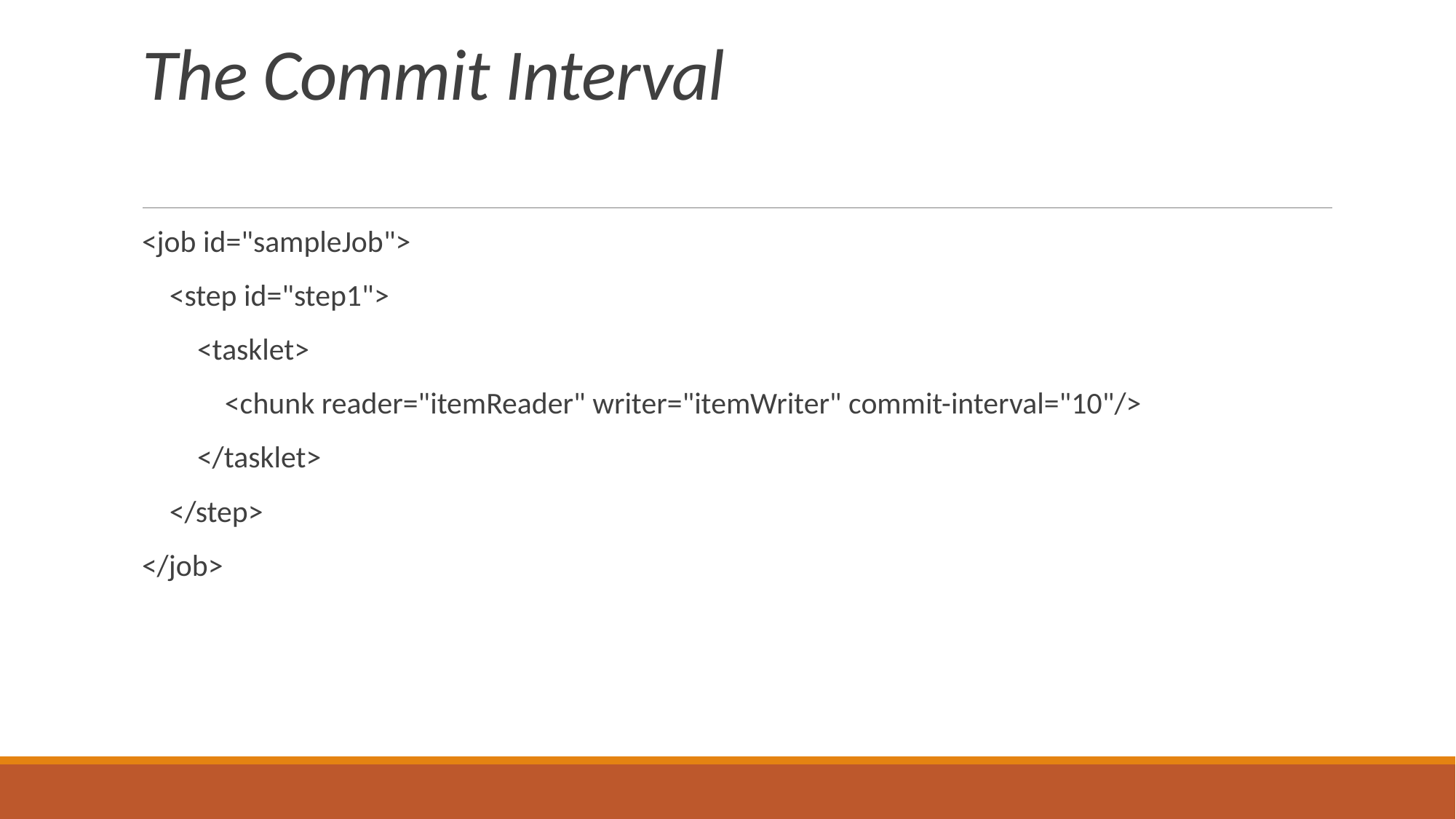

# The Commit Interval
<job id="sampleJob">
    <step id="step1">
        <tasklet>
            <chunk reader="itemReader" writer="itemWriter" commit-interval="10"/>
        </tasklet>
    </step>
</job>